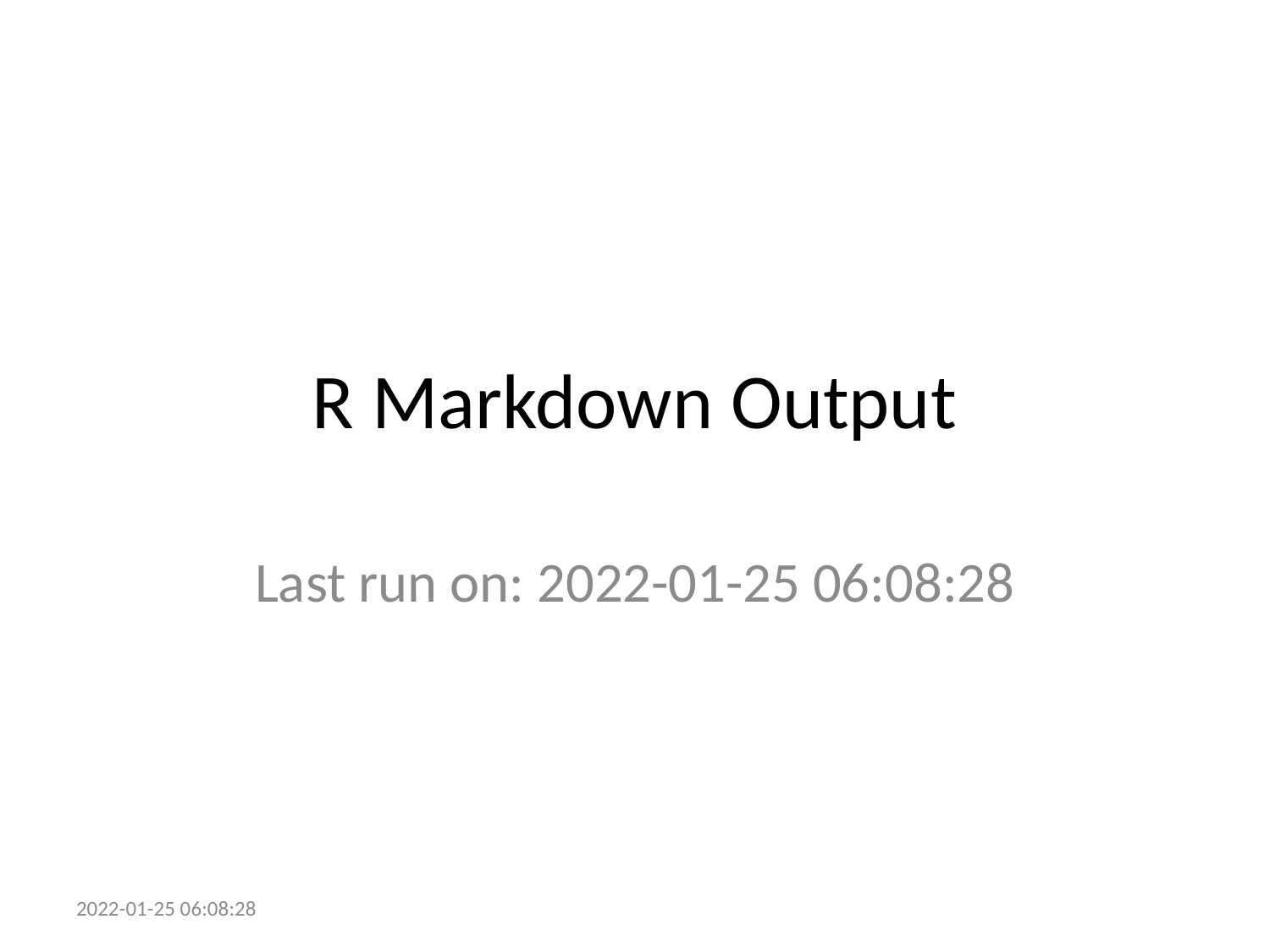

# R Markdown Output
Last run on: 2022-01-25 06:08:28
2022-01-25 06:08:28